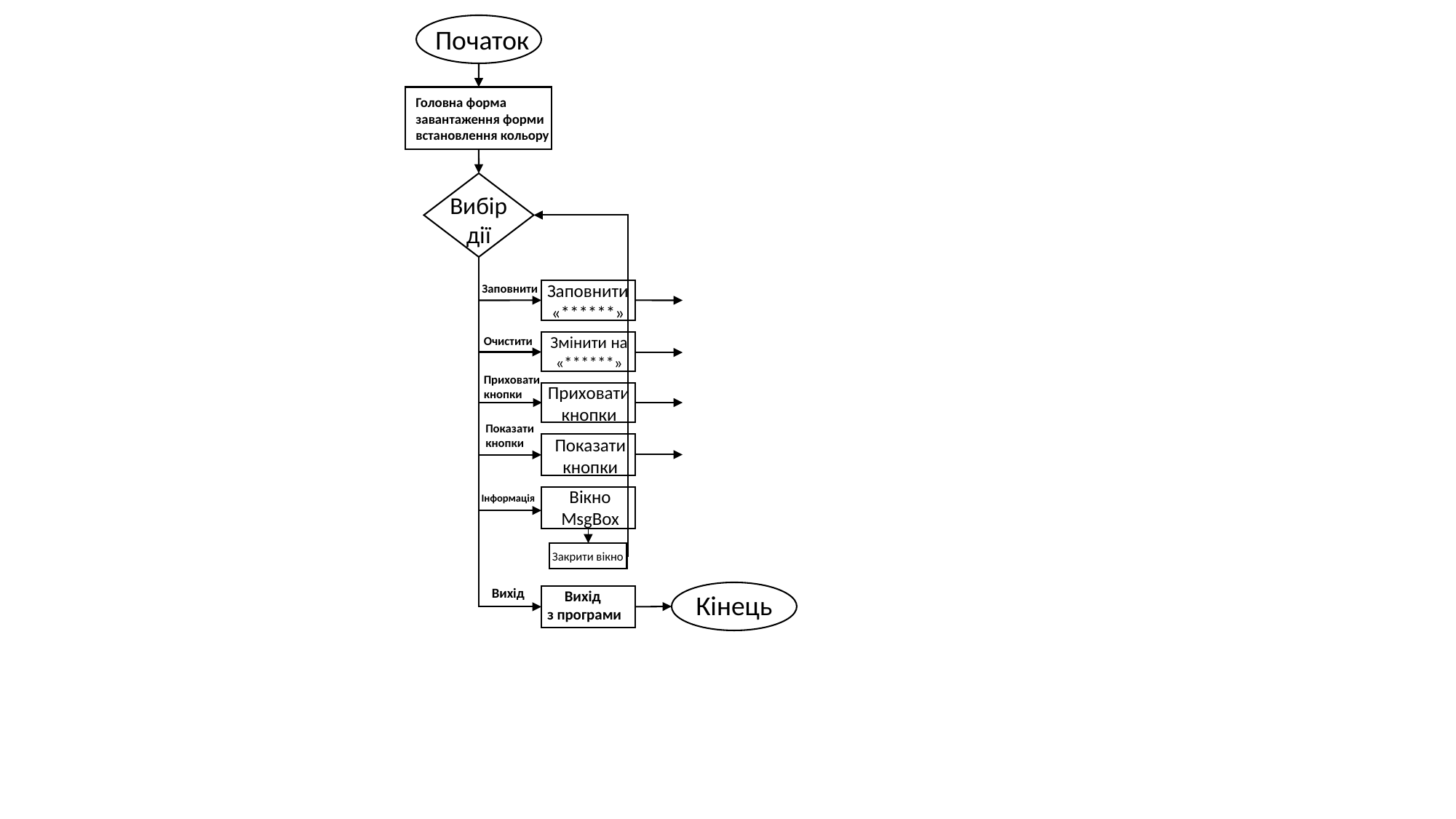

Початок

Головна форма
завантаження форми
встановлення кольору

Вибір
дії
Заповнити
«******»
Заповнити

Змінити на
«******»
Очистити

Приховати
кнопки
Приховати
кнопки

Показати
кнопки
Показати
кнопки

Вікно
MsgBox
Інформація

Закрити вікно
Вихід
Вихід
з програми

Кінець